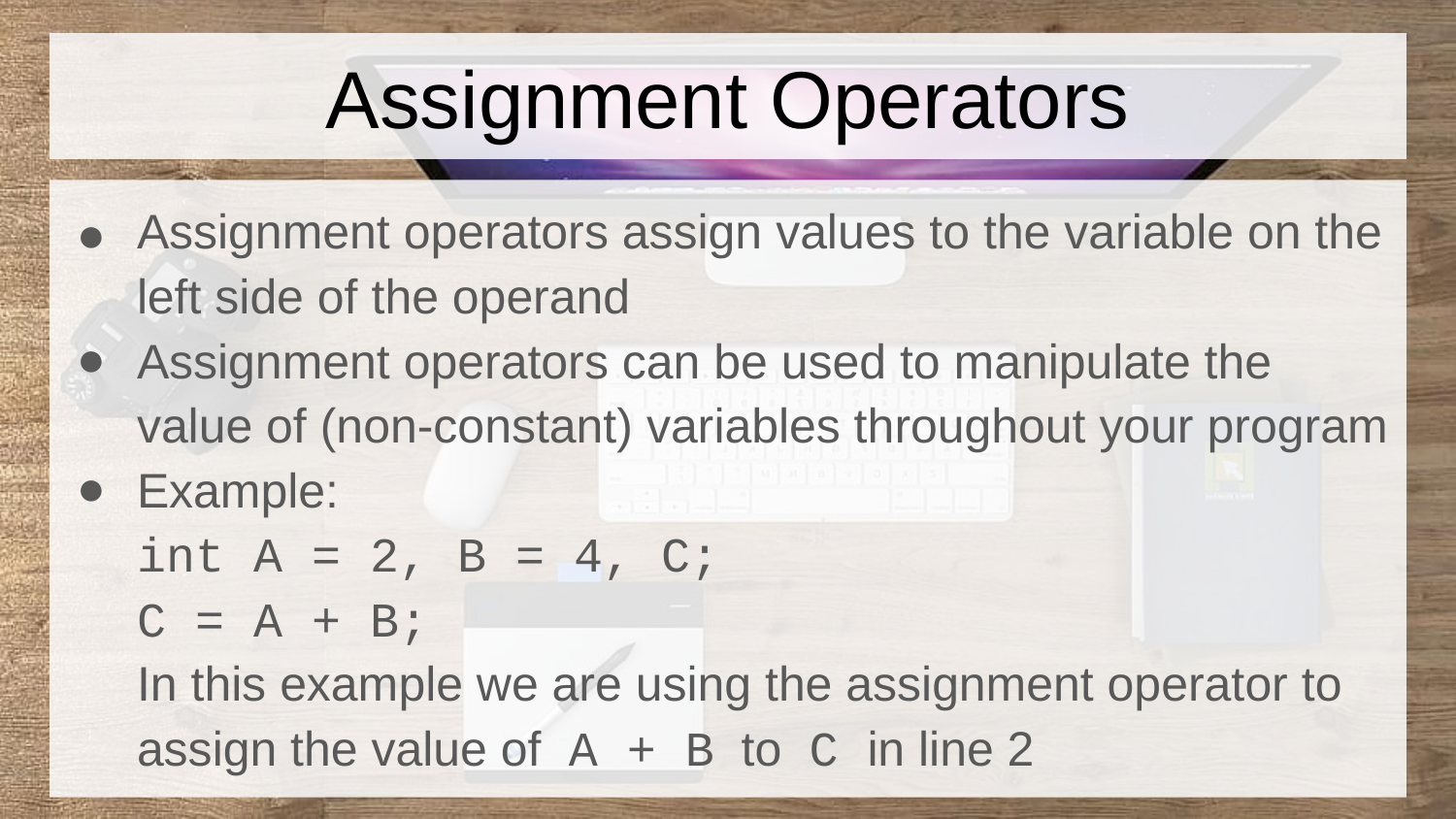

# Assignment Operators
Assignment operators assign values to the variable on the left side of the operand
Assignment operators can be used to manipulate the value of (non-constant) variables throughout your program
Example:
int A = 2, B = 4, C;
C = A + B;
In this example we are using the assignment operator to
assign the value of  A + B  to  C in line 2